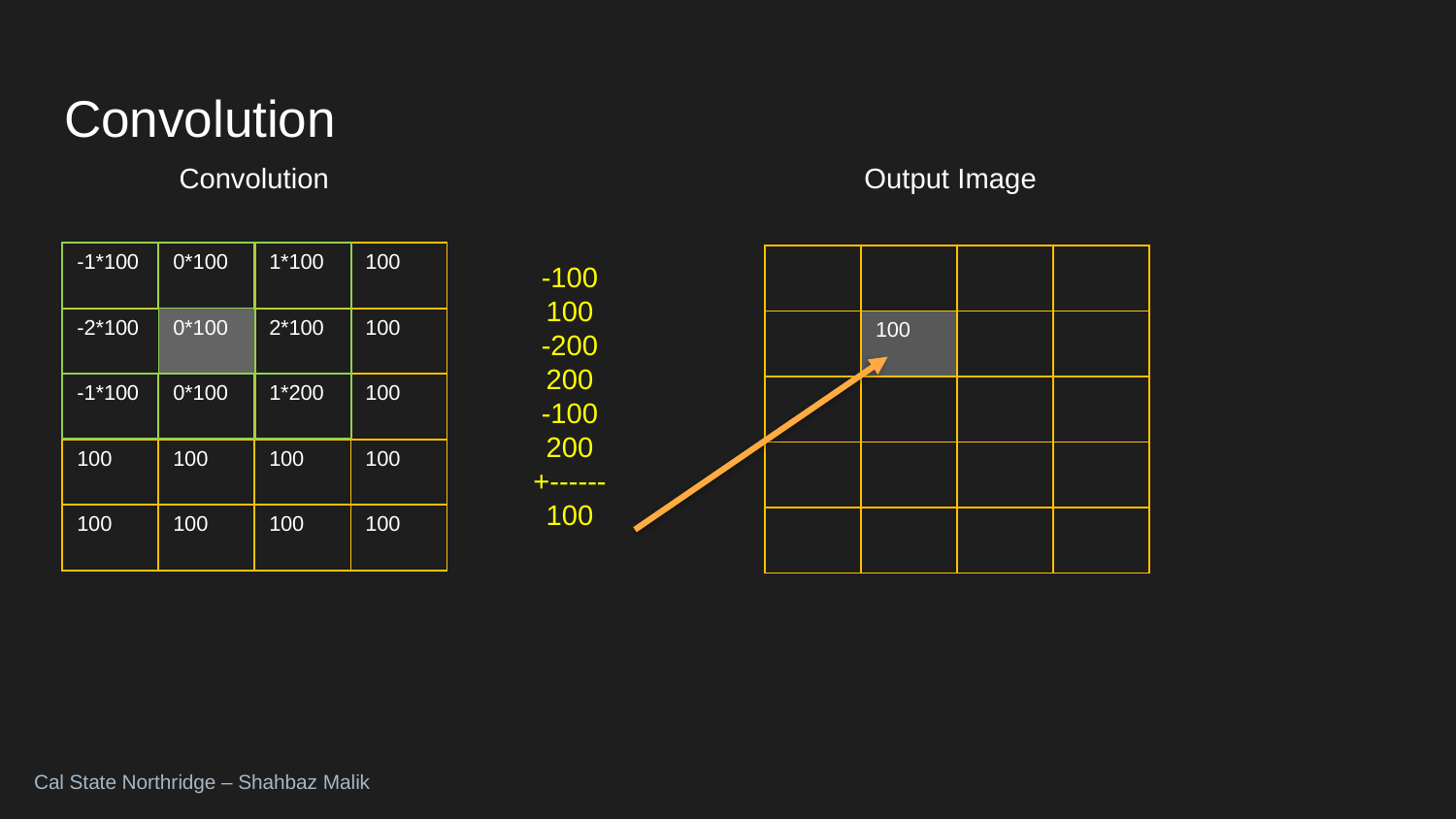

# Convolution
	Convolution                                                                   Output Image
| -1\*100 | 0\*100 | 1\*100 | 100 |
| --- | --- | --- | --- |
| -2\*100 | 0\*100 | 2\*100 | 100 |
| -1\*100 | 0\*100 | 1\*200 | 100 |
| 100 | 100 | 100 | 100 |
| 100 | 100 | 100 | 100 |
|  |  |  |
| --- | --- | --- |
|  |  |  |
|  |  |  |
|  |  |  |  |
| --- | --- | --- | --- |
|  | 100 |  |  |
|  |  |  |  |
|  |  |  |  |
|  |  |  |  |
-100
100
-200
200
-100
200
+------
100